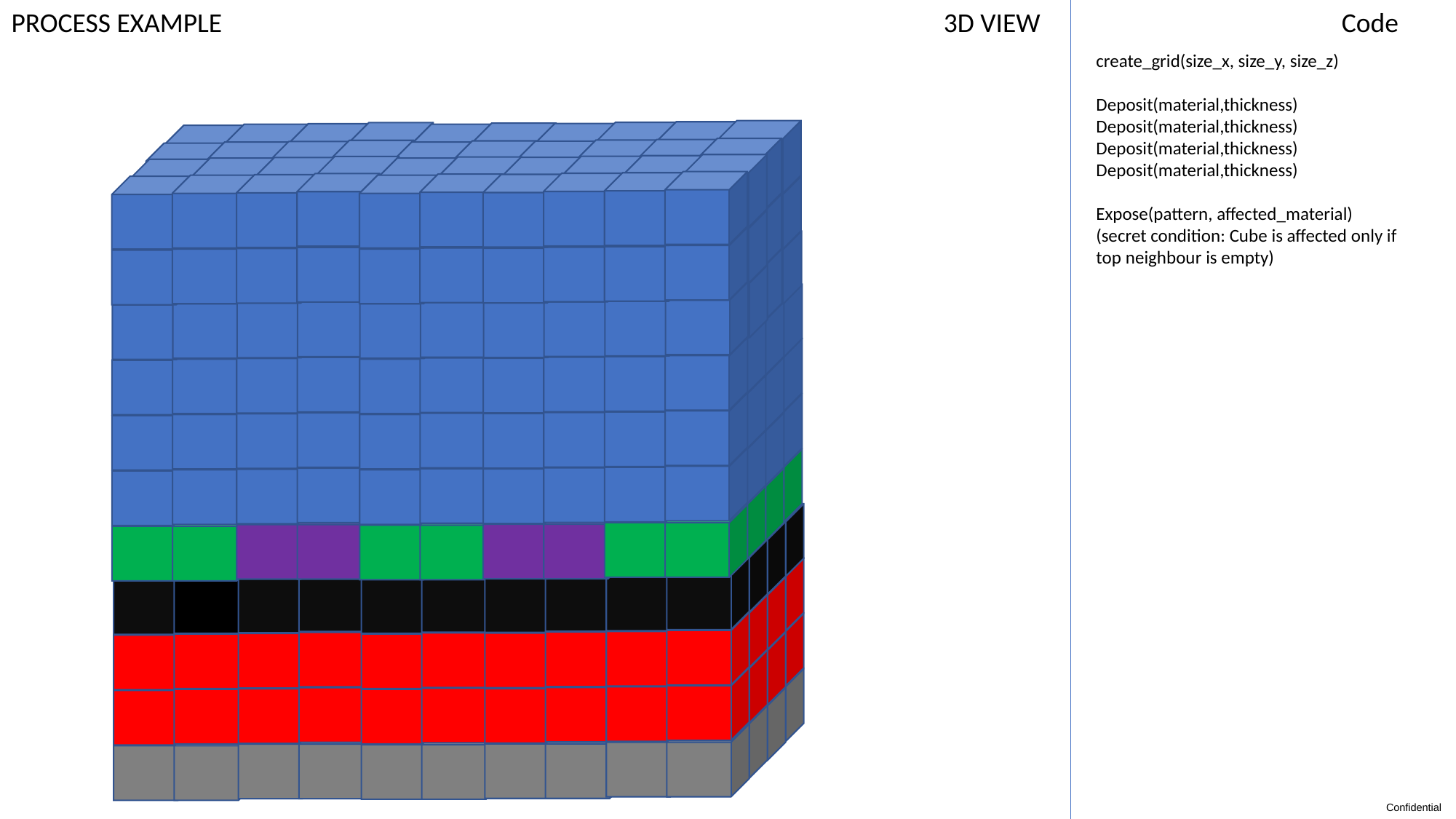

PROCESS EXAMPLE
3D VIEW
Code
create_grid(size_x, size_y, size_z)

Deposit(material,thickness)
Deposit(material,thickness)
Deposit(material,thickness)
Deposit(material,thickness)

Expose(pattern, affected_material)
(secret condition: Cube is affected only if top neighbour is empty)